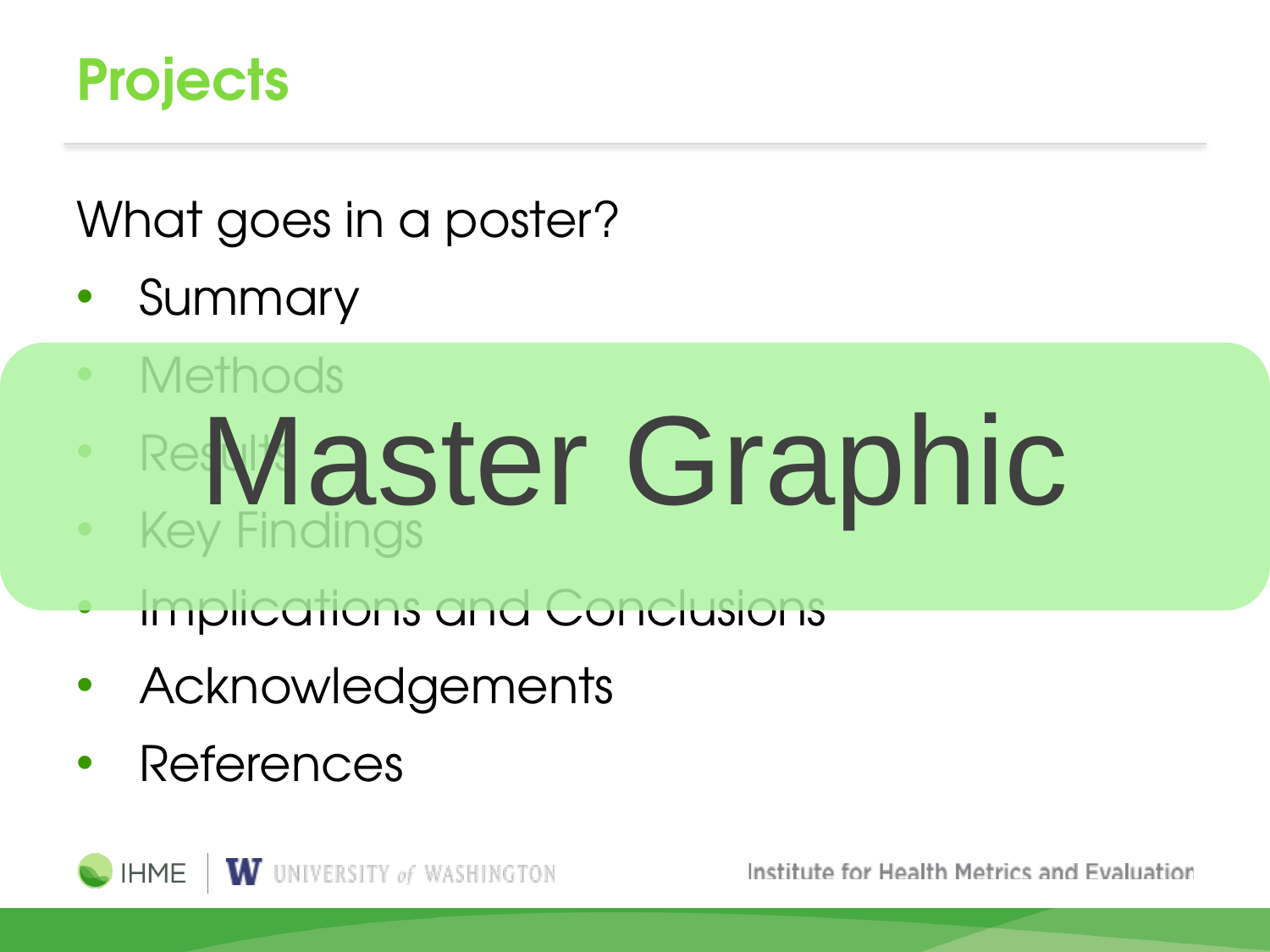

# Projects

Master Graphic

What goes in a poster?
Summary
Methods
Results
Key Findings
Implications and Conclusions
Acknowledgements
References